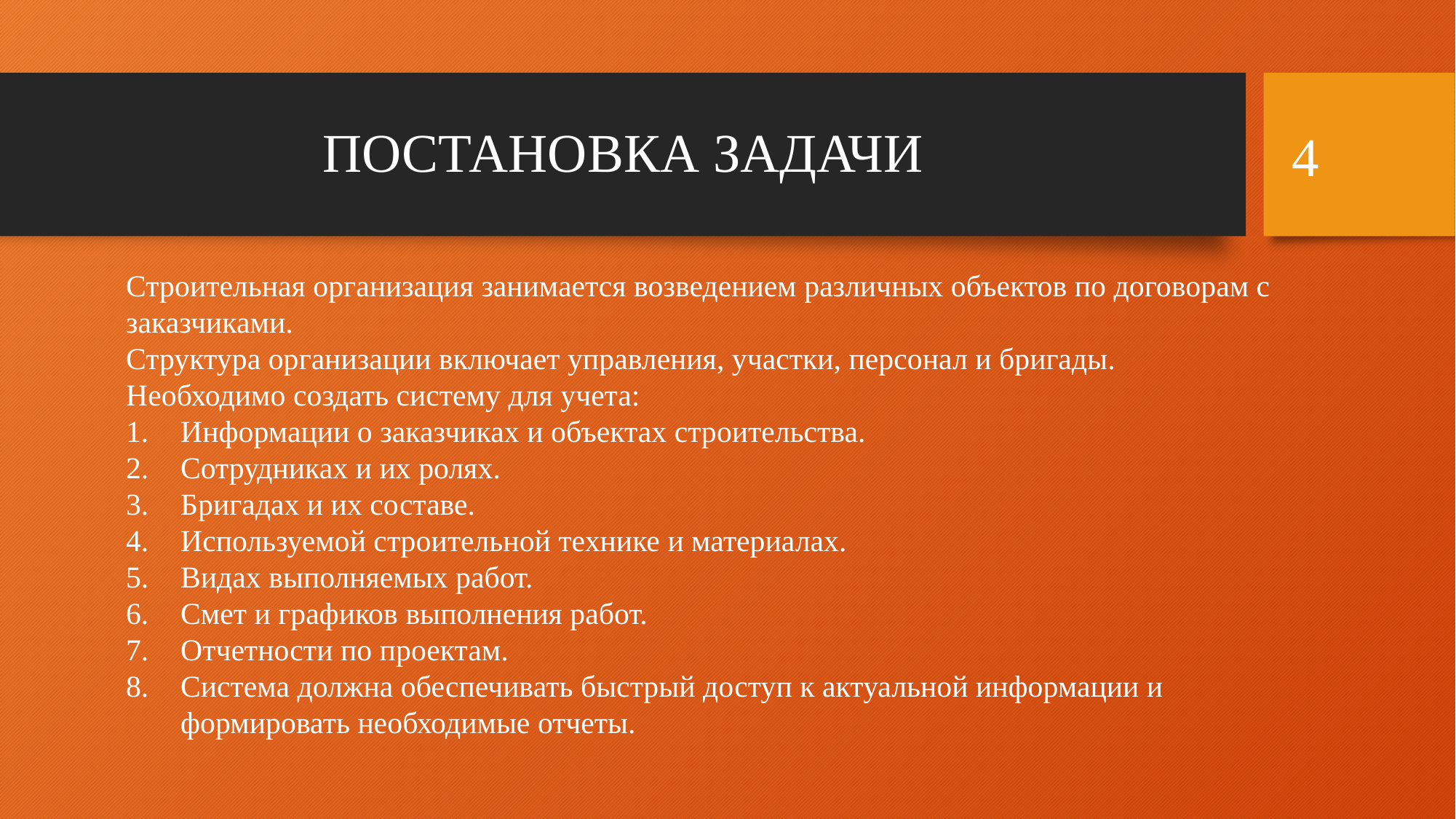

4
# ПОСТАНОВКА ЗАДАЧИ
Строительная организация занимается возведением различных объектов по договорам с заказчиками.
Структура организации включает управления, участки, персонал и бригады.
Необходимо создать систему для учета:
Информации о заказчиках и объектах строительства.
Сотрудниках и их ролях.
Бригадах и их составе.
Используемой строительной технике и материалах.
Видах выполняемых работ.
Смет и графиков выполнения работ.
Отчетности по проектам.
Система должна обеспечивать быстрый доступ к актуальной информации и формировать необходимые отчеты.